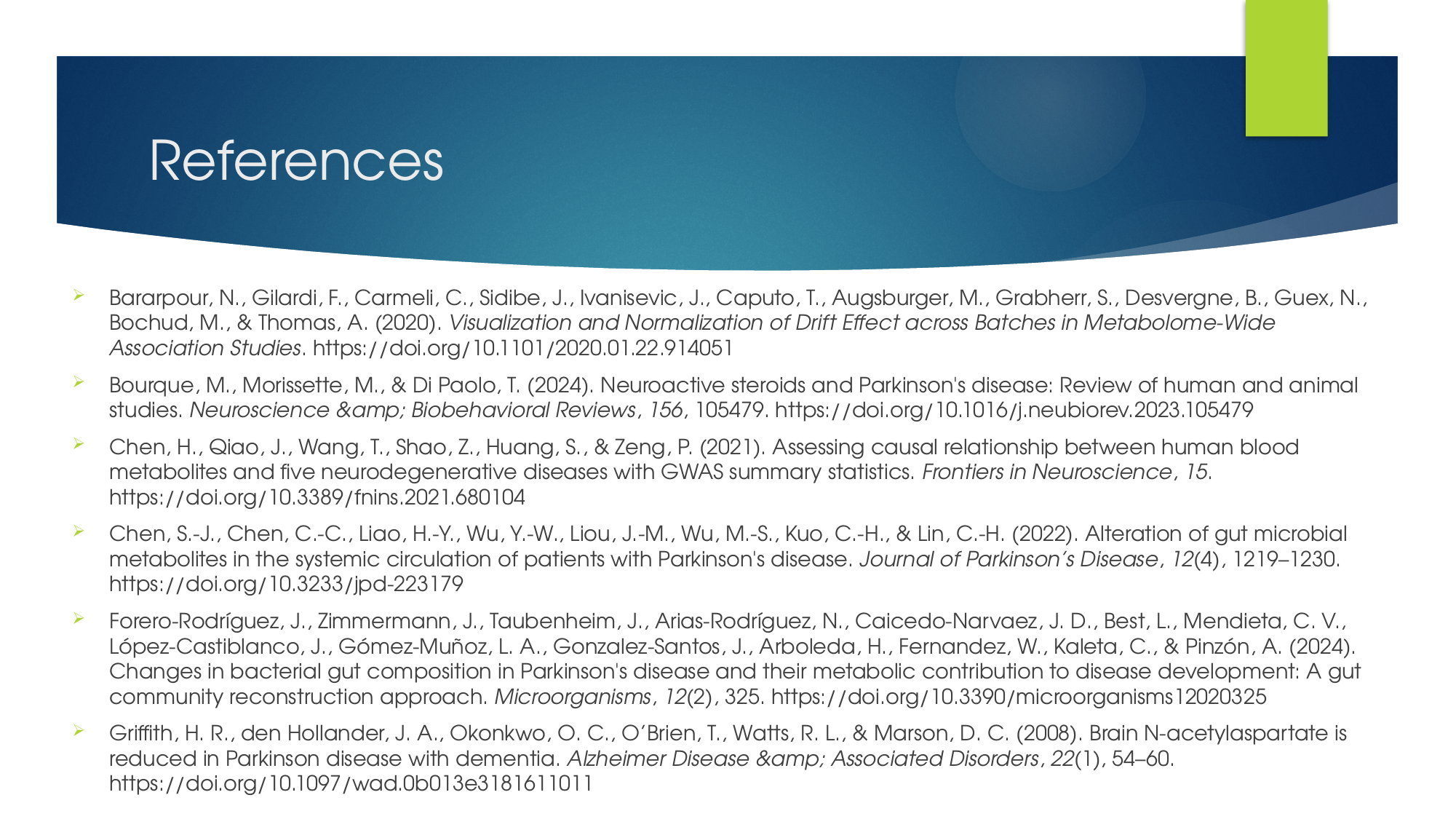

# References
Bararpour, N., Gilardi, F., Carmeli, C., Sidibe, J., Ivanisevic, J., Caputo, T., Augsburger, M., Grabherr, S., Desvergne, B., Guex, N., Bochud, M., & Thomas, A. (2020). Visualization and Normalization of Drift Effect across Batches in Metabolome-Wide Association Studies. https://doi.org/10.1101/2020.01.22.914051
Bourque, M., Morissette, M., & Di Paolo, T. (2024). Neuroactive steroids and Parkinson's disease: Review of human and animal studies. Neuroscience &amp; Biobehavioral Reviews, 156, 105479. https://doi.org/10.1016/j.neubiorev.2023.105479
Chen, H., Qiao, J., Wang, T., Shao, Z., Huang, S., & Zeng, P. (2021). Assessing causal relationship between human blood metabolites and five neurodegenerative diseases with GWAS summary statistics. Frontiers in Neuroscience, 15. https://doi.org/10.3389/fnins.2021.680104
Chen, S.-J., Chen, C.-C., Liao, H.-Y., Wu, Y.-W., Liou, J.-M., Wu, M.-S., Kuo, C.-H., & Lin, C.-H. (2022). Alteration of gut microbial metabolites in the systemic circulation of patients with Parkinson's disease. Journal of Parkinson’s Disease, 12(4), 1219–1230. https://doi.org/10.3233/jpd-223179
Forero-Rodríguez, J., Zimmermann, J., Taubenheim, J., Arias-Rodríguez, N., Caicedo-Narvaez, J. D., Best, L., Mendieta, C. V., López-Castiblanco, J., Gómez-Muñoz, L. A., Gonzalez-Santos, J., Arboleda, H., Fernandez, W., Kaleta, C., & Pinzón, A. (2024). Changes in bacterial gut composition in Parkinson's disease and their metabolic contribution to disease development: A gut community reconstruction approach. Microorganisms, 12(2), 325. https://doi.org/10.3390/microorganisms12020325
Griffith, H. R., den Hollander, J. A., Okonkwo, O. C., O’Brien, T., Watts, R. L., & Marson, D. C. (2008). Brain N-acetylaspartate is reduced in Parkinson disease with dementia. Alzheimer Disease &amp; Associated Disorders, 22(1), 54–60. https://doi.org/10.1097/wad.0b013e3181611011